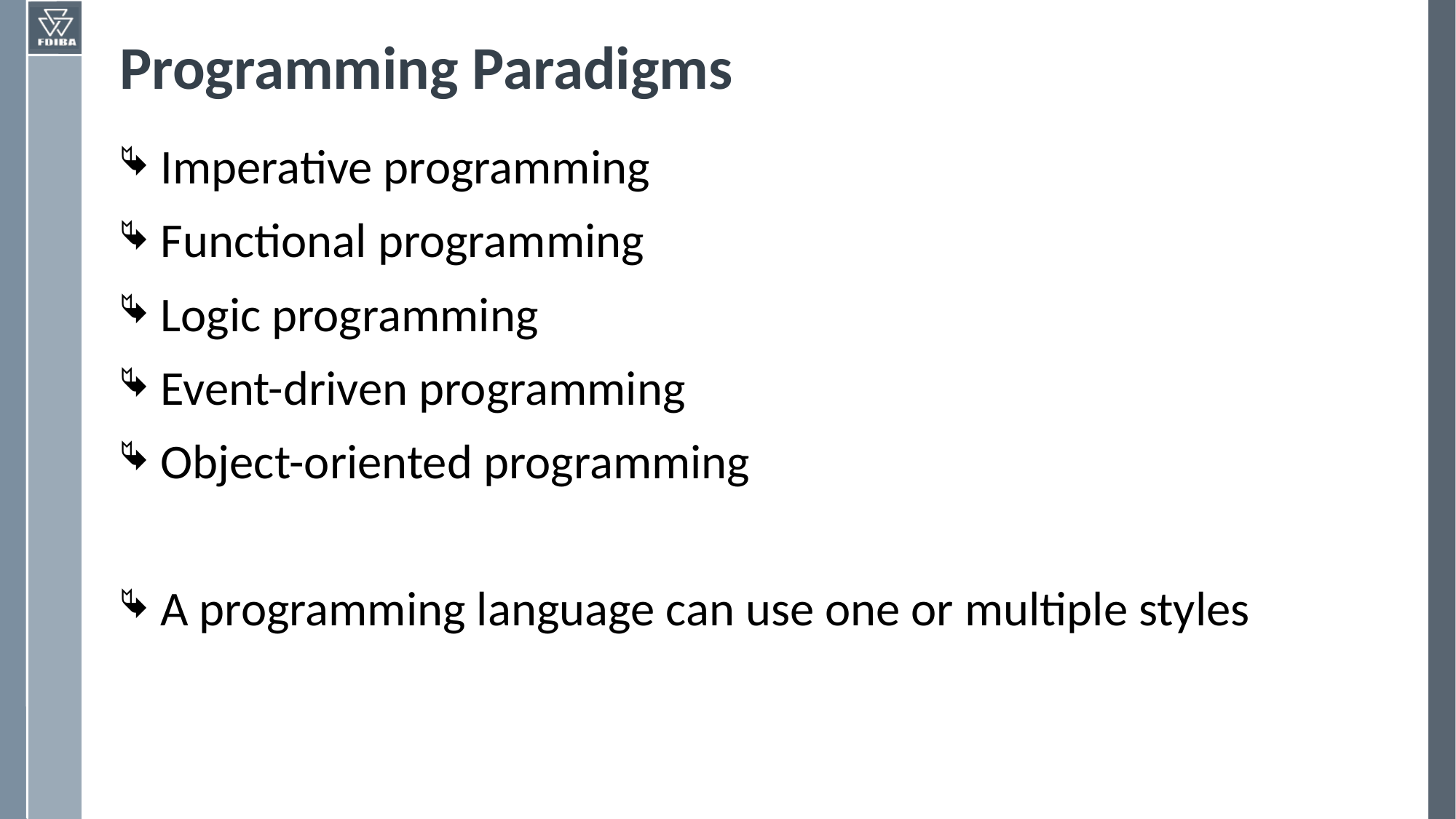

# Programming Paradigms
Imperative programming
Functional programming
Logic programming
Event-driven programming
Object-oriented programming

A programming language can use one or multiple styles